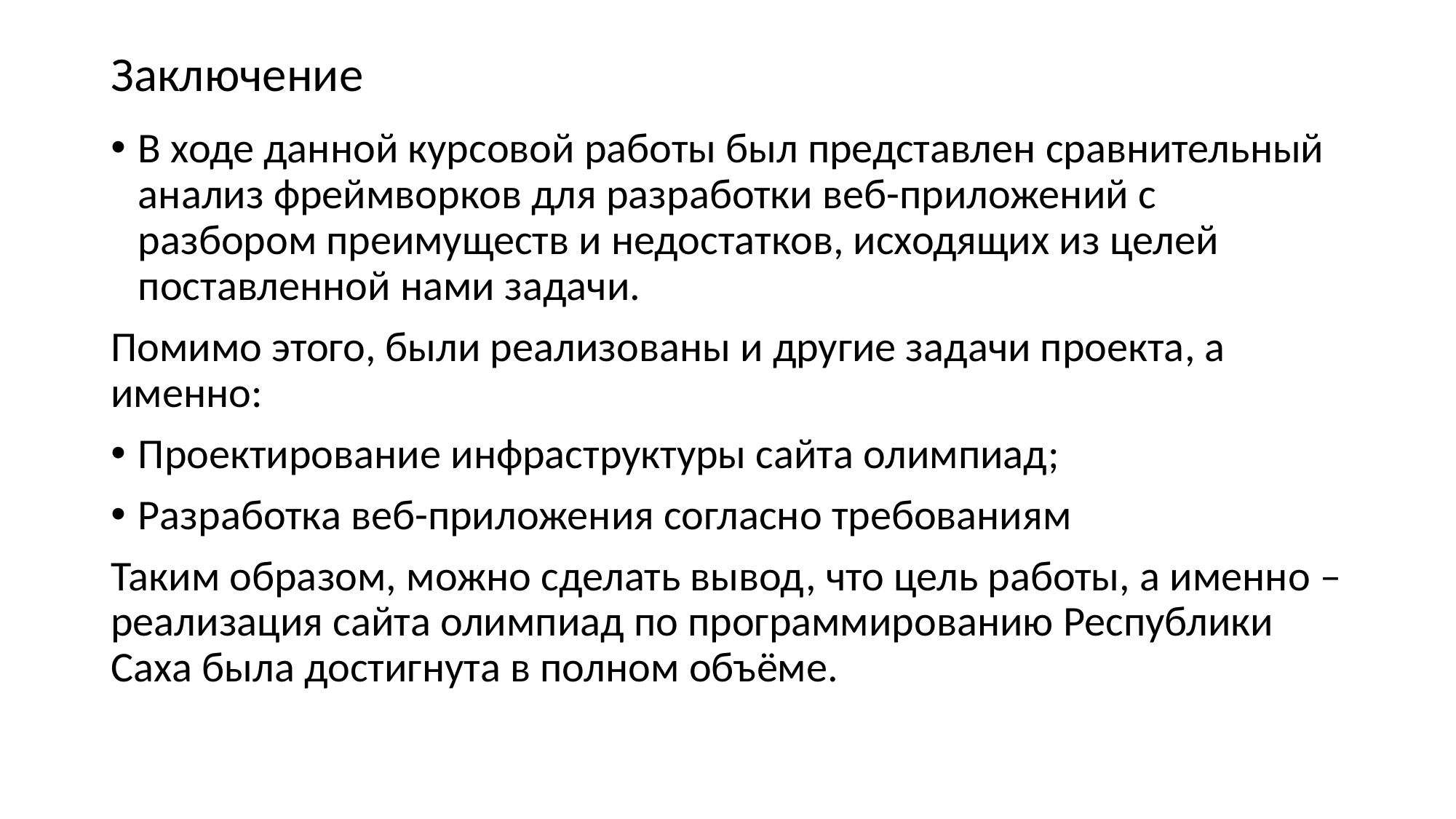

# Заключение
В ходе данной курсовой работы был представлен сравнительный анализ фреймворков для разработки веб-приложений с разбором преимуществ и недостатков, исходящих из целей поставленной нами задачи.
Помимо этого, были реализованы и другие задачи проекта, а именно:
Проектирование инфраструктуры сайта олимпиад;
Разработка веб-приложения согласно требованиям
Таким образом, можно сделать вывод, что цель работы, а именно – реализация сайта олимпиад по программированию Республики Саха была достигнута в полном объёме.